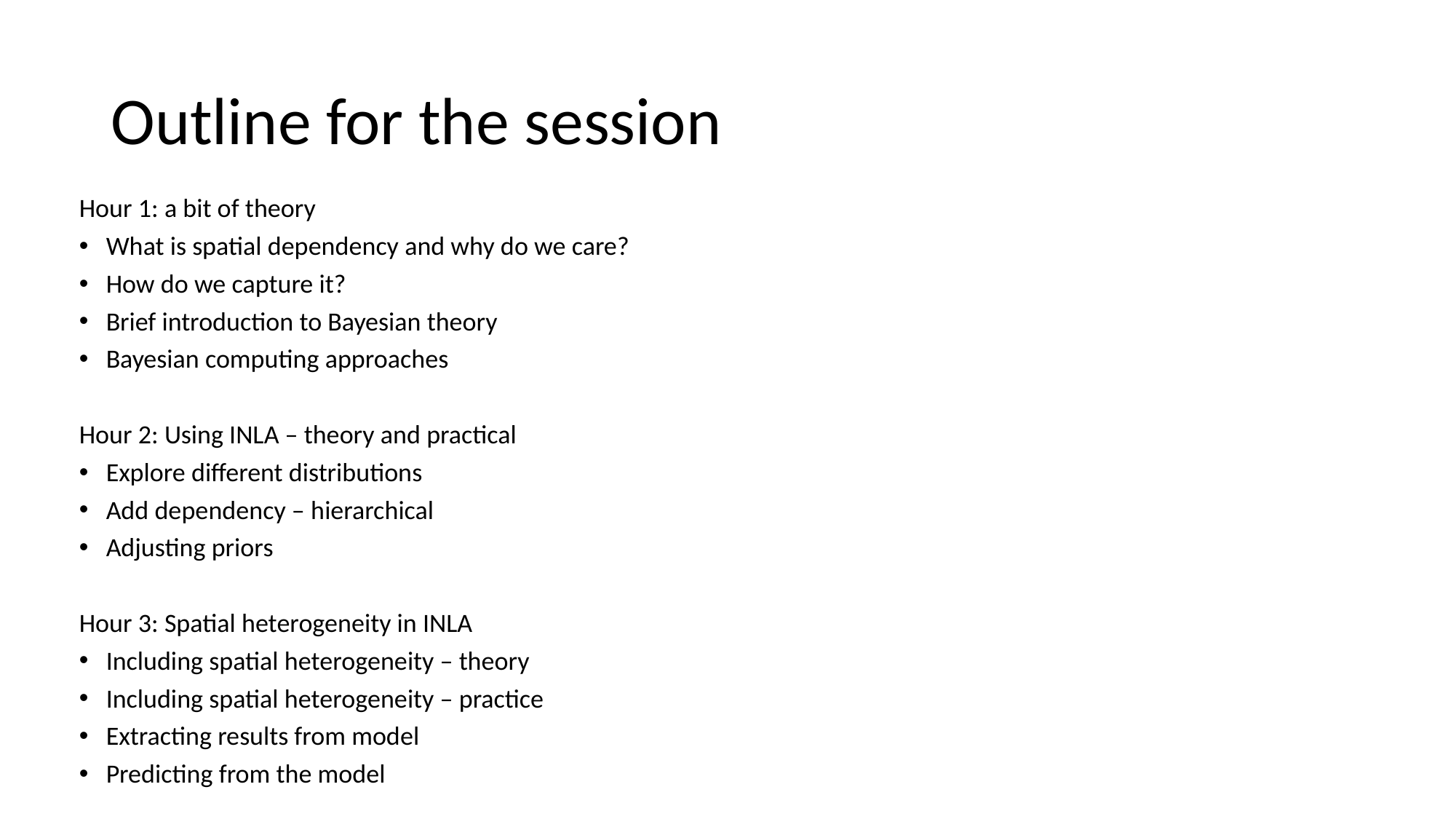

# Outline for the session
Hour 1: a bit of theory
What is spatial dependency and why do we care?
How do we capture it?
Brief introduction to Bayesian theory
Bayesian computing approaches

Hour 2: Using INLA – theory and practical
Explore different distributions
Add dependency – hierarchical
Adjusting priors

Hour 3: Spatial heterogeneity in INLA
Including spatial heterogeneity – theory
Including spatial heterogeneity – practice
Extracting results from model
Predicting from the model